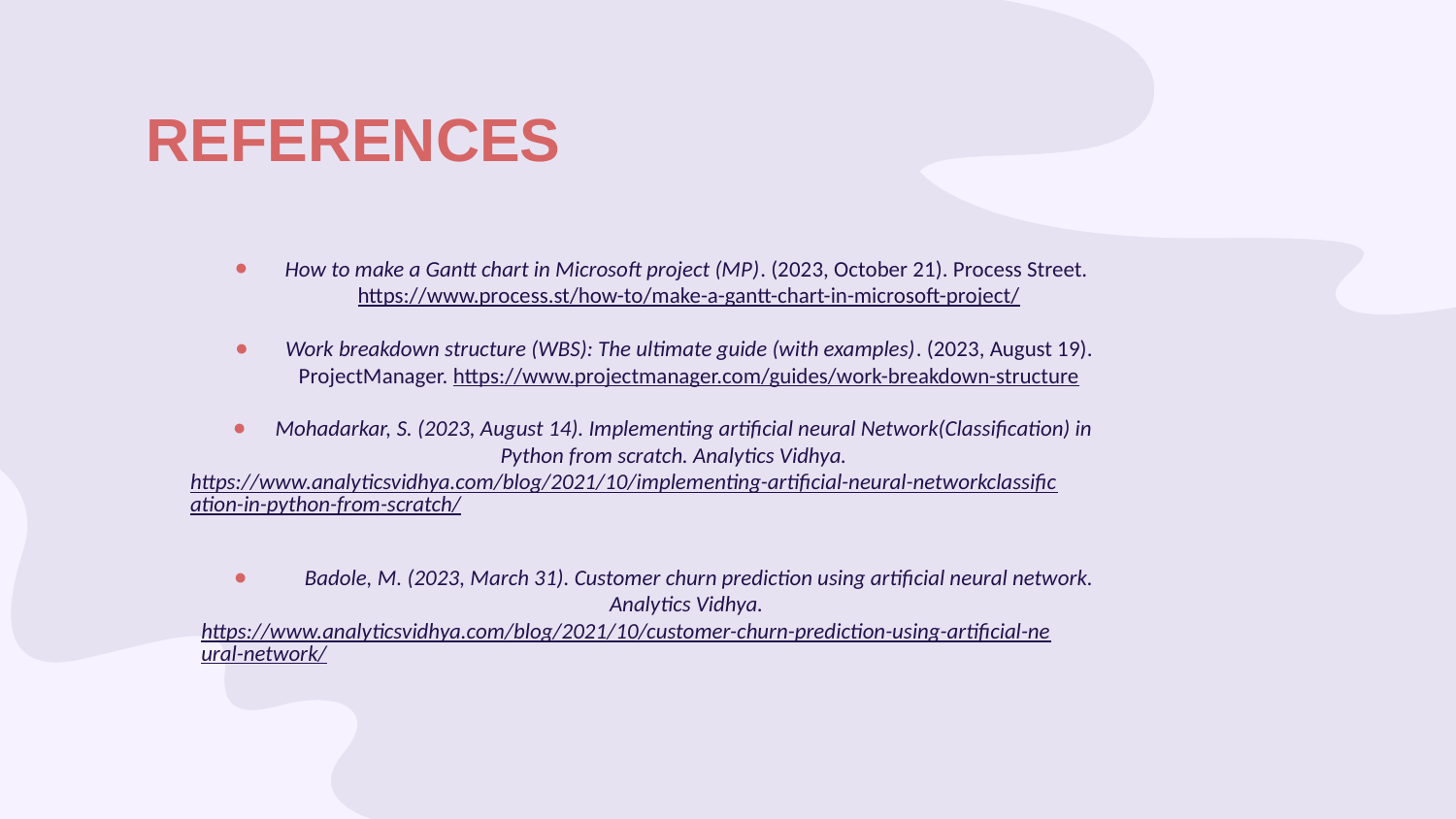

# REFERENCES
How to make a Gantt chart in Microsoft project (MP). (2023, October 21). Process Street. https://www.process.st/how-to/make-a-gantt-chart-in-microsoft-project/

Work breakdown structure (WBS): The ultimate guide (with examples). (2023, August 19). ProjectManager. https://www.projectmanager.com/guides/work-breakdown-structure

   Mohadarkar, S. (2023, August 14). Implementing artificial neural Network(Classification) in Python from scratch. Analytics Vidhya. https://www.analyticsvidhya.com/blog/2021/10/implementing-artificial-neural-networkclassification-in-python-from-scratch/
    Badole, M. (2023, March 31). Customer churn prediction using artificial neural network. Analytics Vidhya. https://www.analyticsvidhya.com/blog/2021/10/customer-churn-prediction-using-artificial-neural-network/